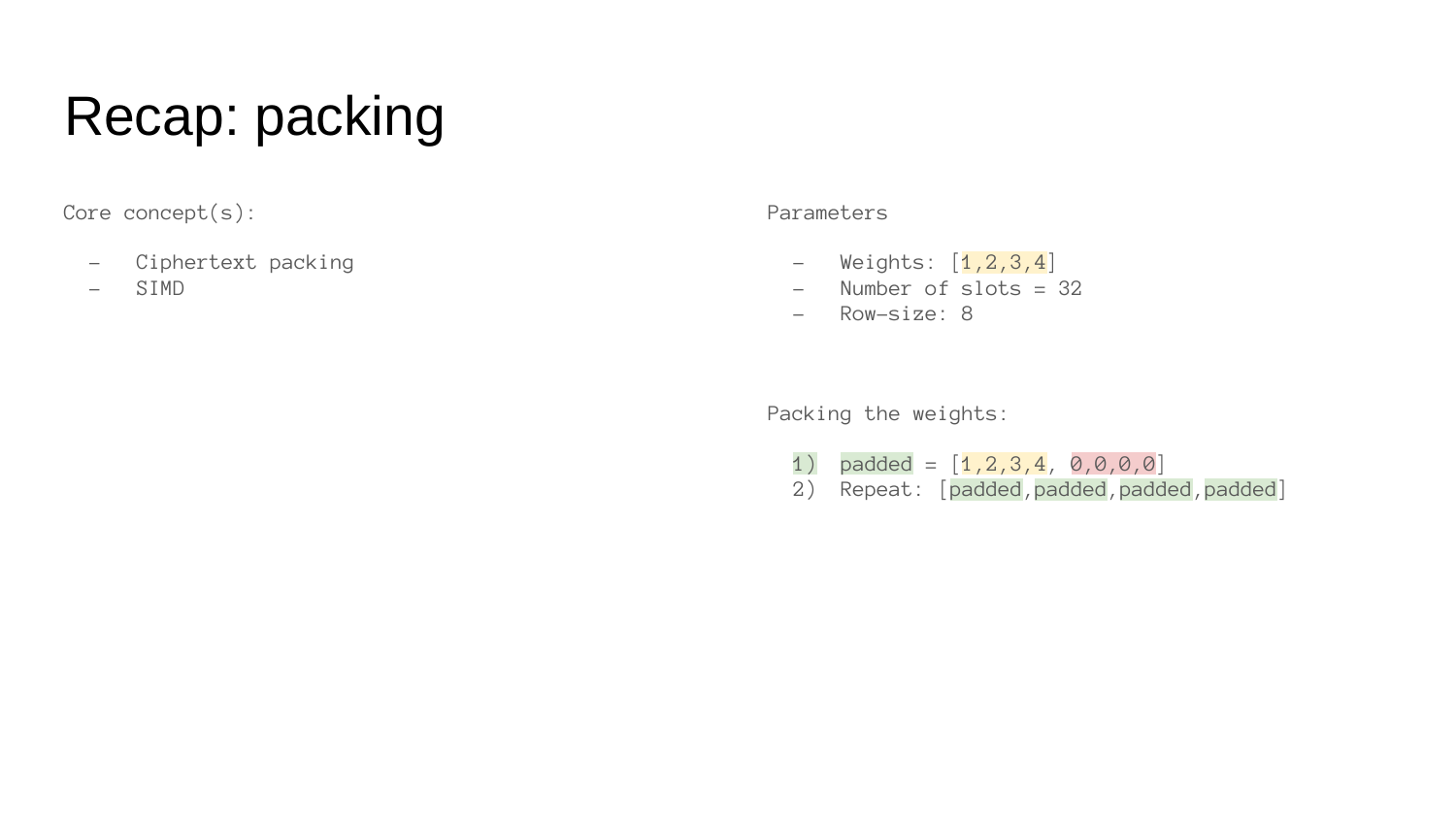

# Recap: packing
Core concept(s):
Ciphertext packing
SIMD
Parameters
Weights: [1,2,3,4]
Number of slots = 32
Row-size: 8

Packing the weights:
padded = [1,2,3,4, 0,0,0,0]
Repeat: [padded,padded,padded,padded]